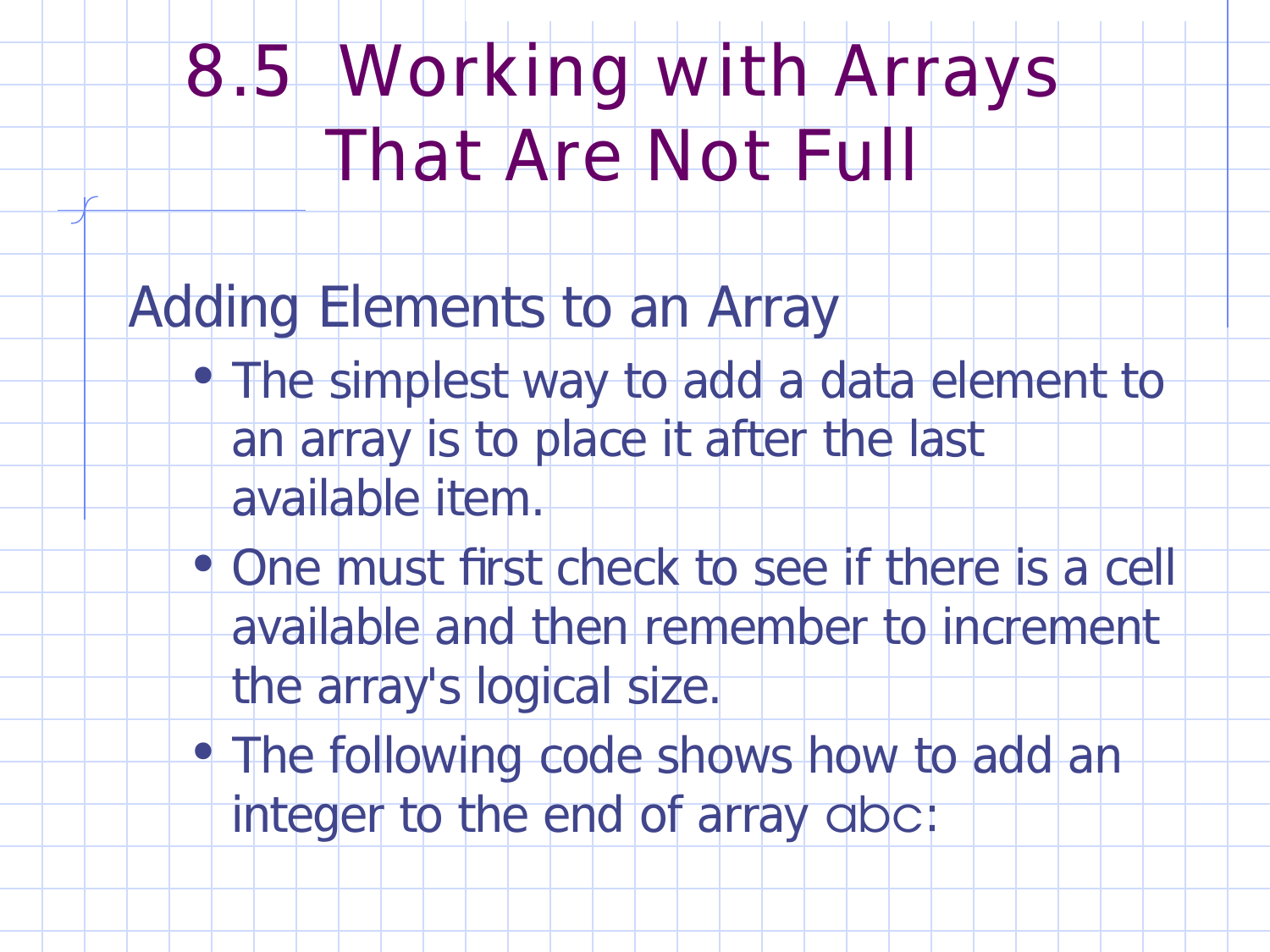

# 8.5  Working with Arrays That Are Not Full
Adding Elements to an Array
The simplest way to add a data element to an array is to place it after the last available item.
One must first check to see if there is a cell available and then remember to increment the array's logical size.
The following code shows how to add an integer to the end of array abc: